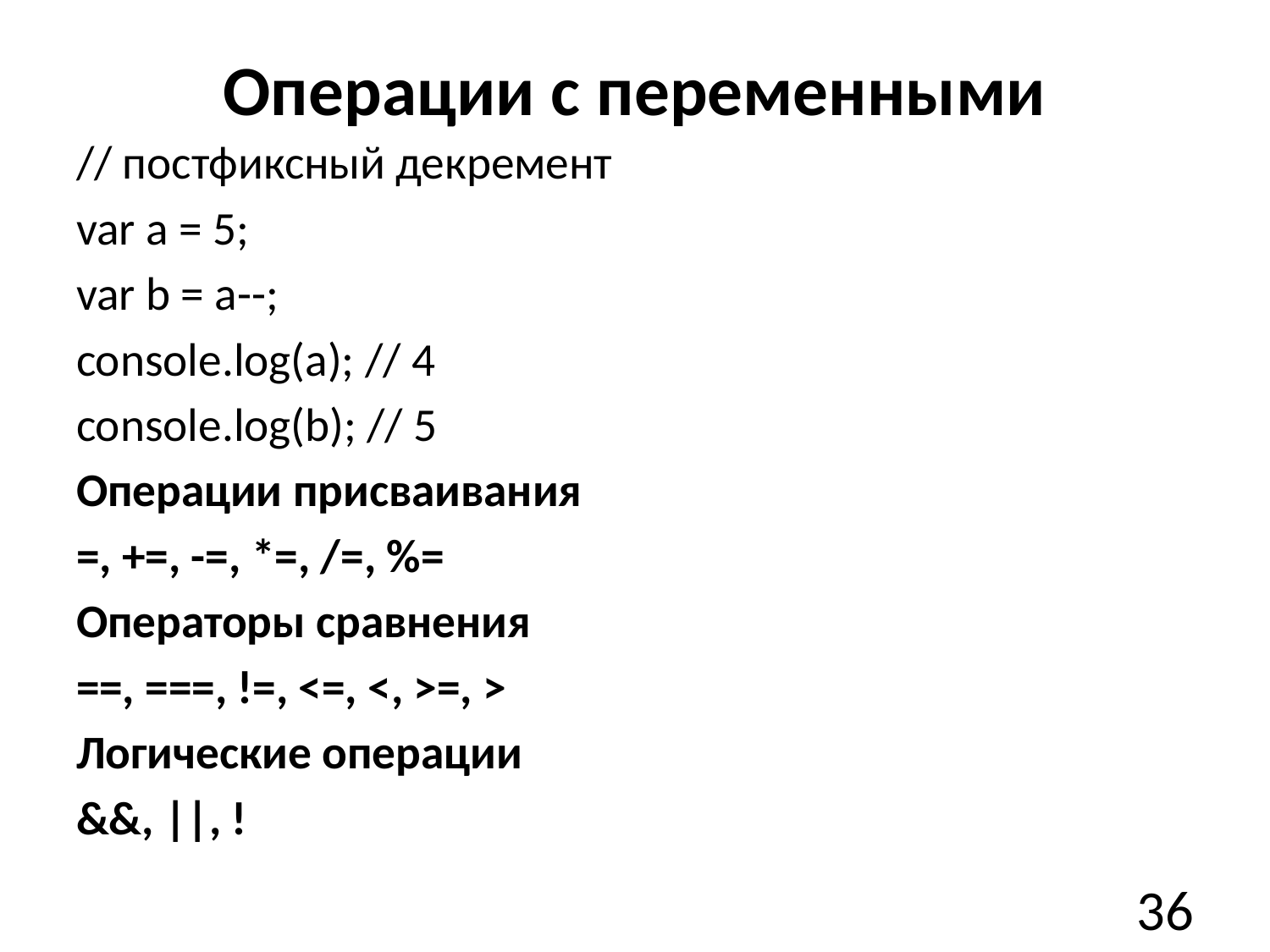

# Операции с переменными
// постфиксный декремент
var a = 5;
var b = a--;
console.log(a); // 4
console.log(b); // 5
Операции присваивания
=, +=, -=, *=, /=, %=
Операторы сравнения
==, ===, !=, <=, <, >=, >
Логические операции
&&, ||, !
36